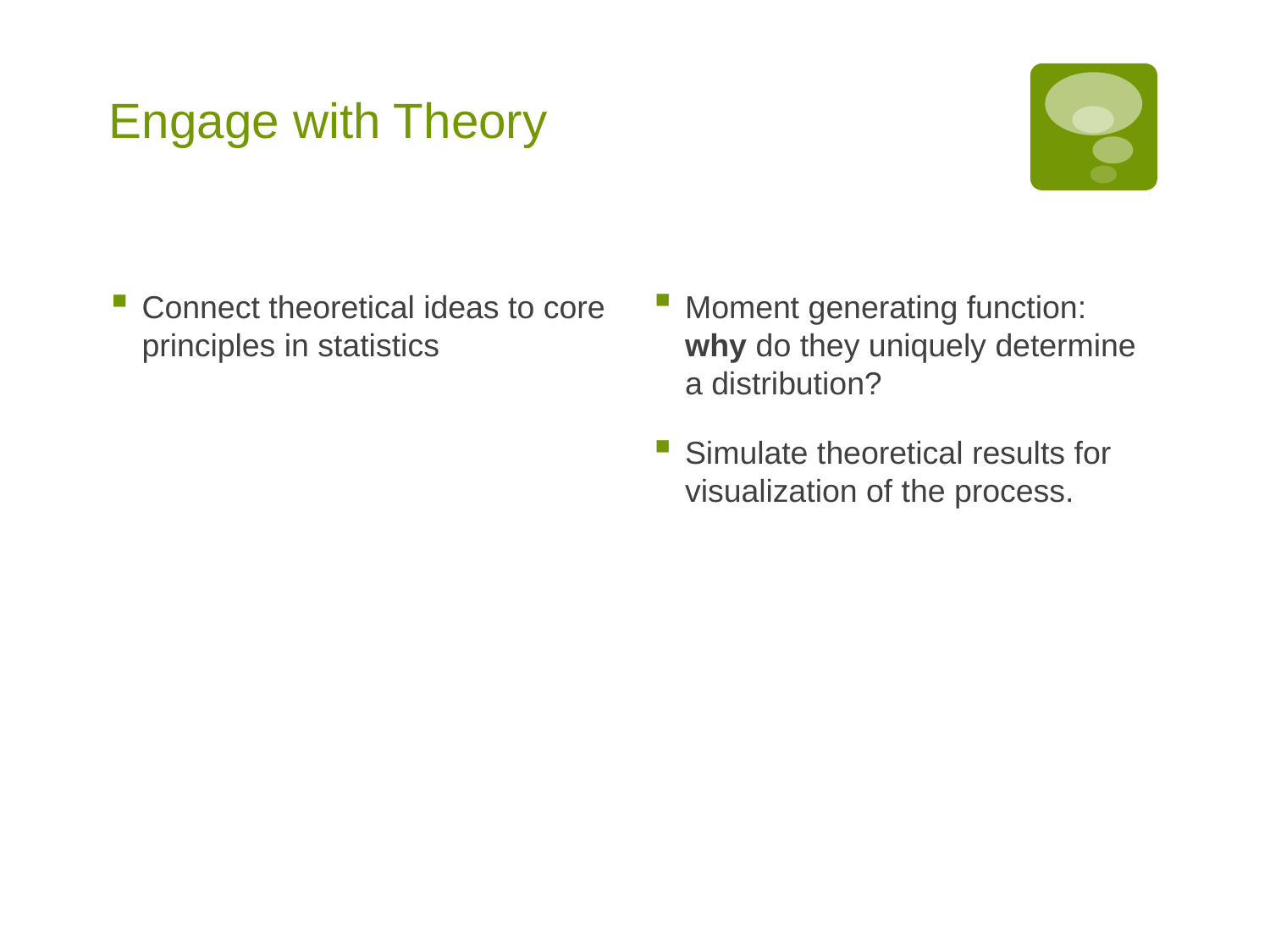

# Engage with Theory

In the Classroom
Moment generating function:  why do they uniquely determine a distribution?
Simulate theoretical results for visualization of the process.
Connect theoretical ideas to core principles in statistics